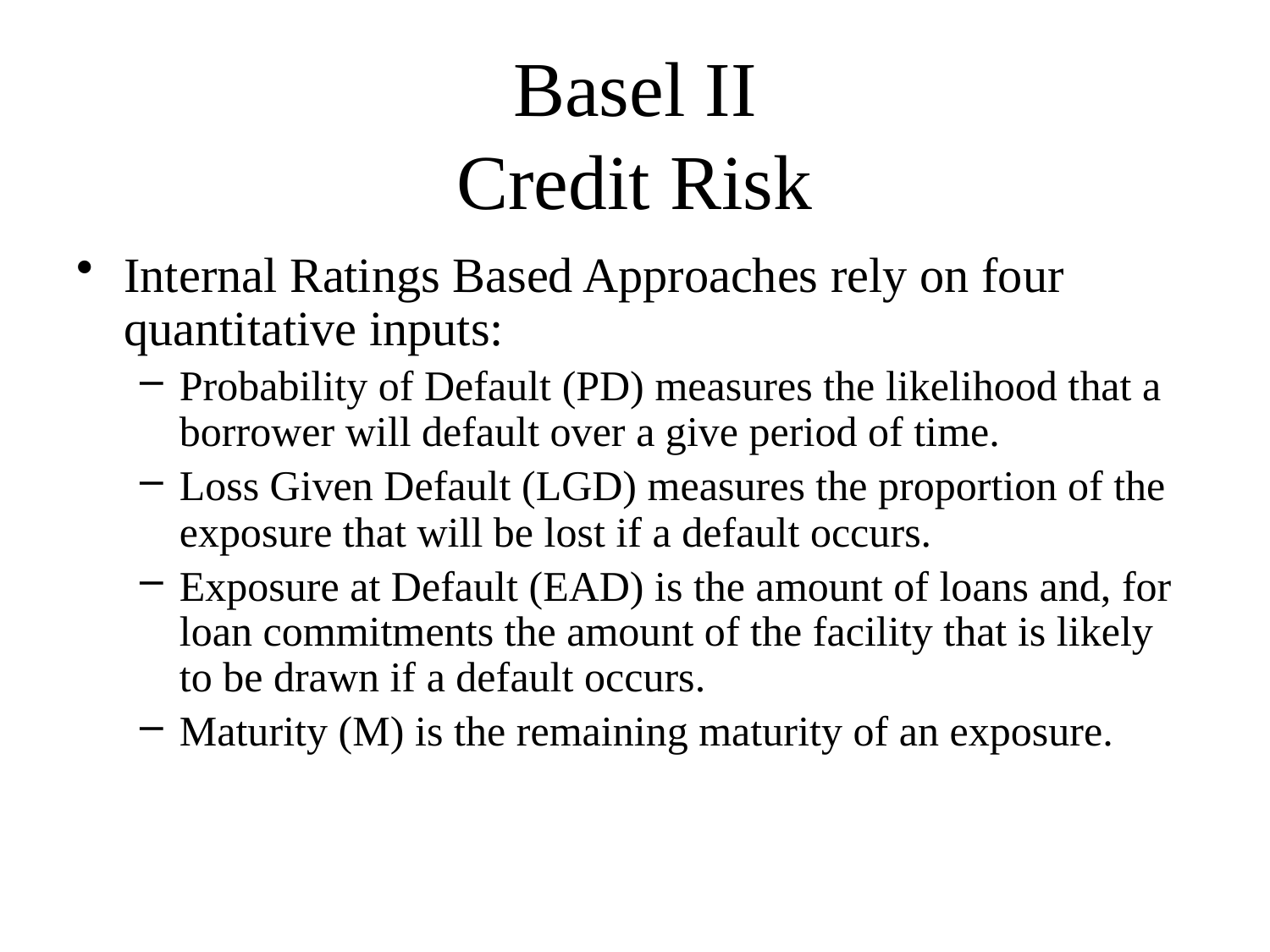

# Basel II Credit Risk
Internal Ratings Based Approaches rely on four quantitative inputs:
Probability of Default (PD) measures the likelihood that a borrower will default over a give period of time.
Loss Given Default (LGD) measures the proportion of the exposure that will be lost if a default occurs.
Exposure at Default (EAD) is the amount of loans and, for loan commitments the amount of the facility that is likely to be drawn if a default occurs.
Maturity (M) is the remaining maturity of an exposure.